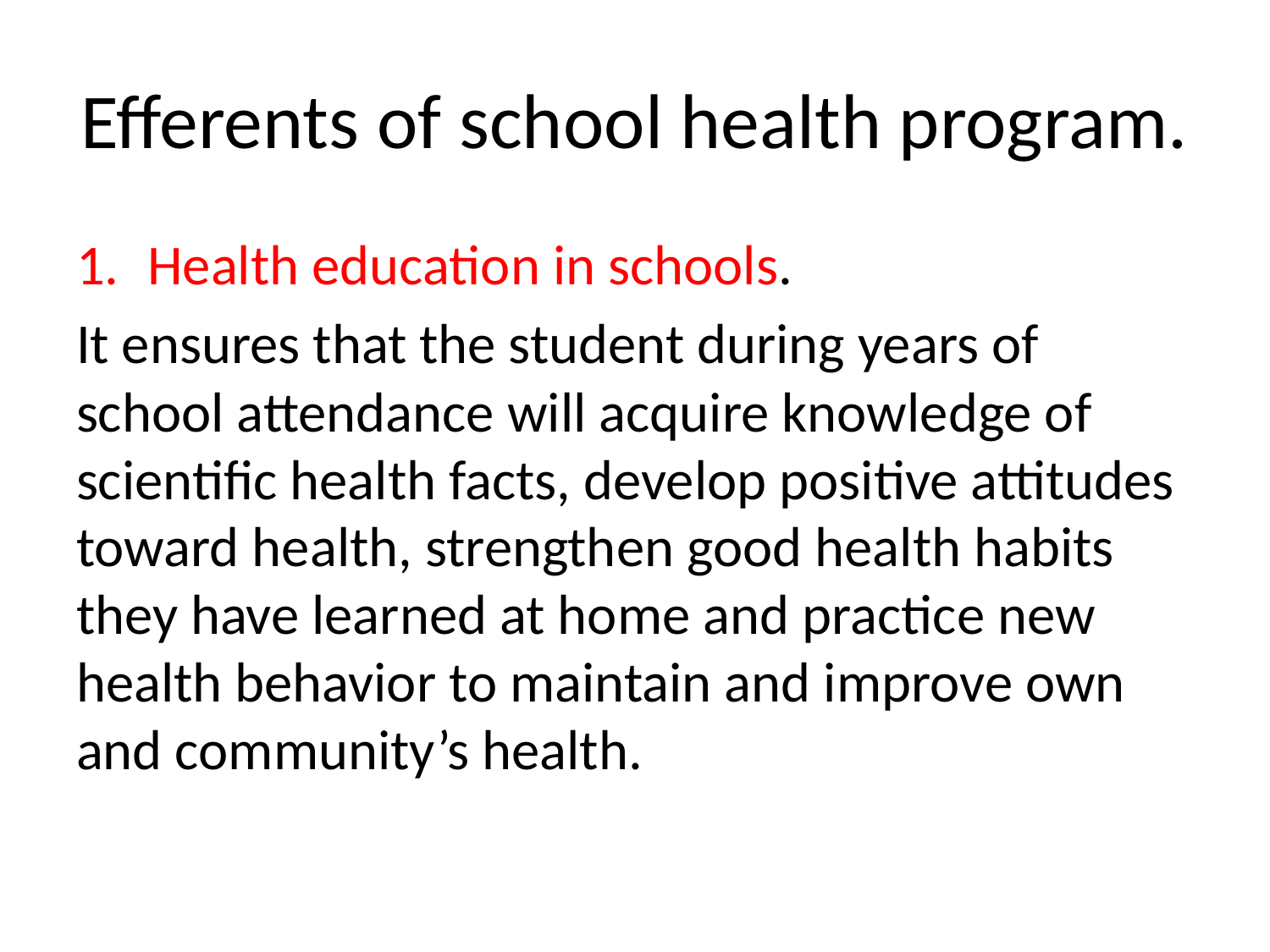

# Efferents of school health program.
Health education in schools.
It ensures that the student during years of school attendance will acquire knowledge of scientific health facts, develop positive attitudes toward health, strengthen good health habits they have learned at home and practice new health behavior to maintain and improve own and community’s health.